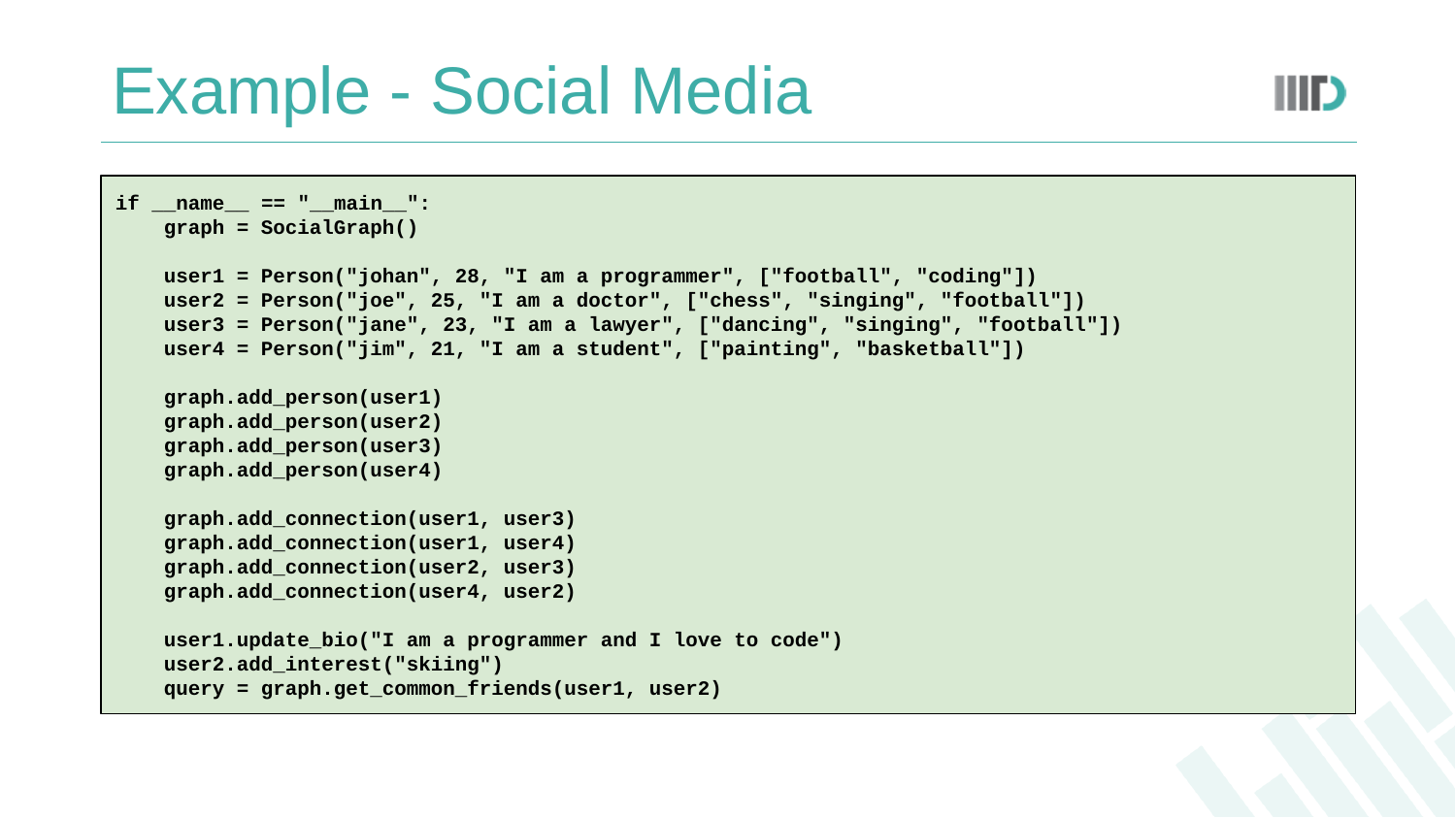

# Example - Social Media
if __name__ == "__main__":
    graph = SocialGraph()

    user1 = Person("johan", 28, "I am a programmer", ["football", "coding"])
    user2 = Person("joe", 25, "I am a doctor", ["chess", "singing", "football"])
    user3 = Person("jane", 23, "I am a lawyer", ["dancing", "singing", "football"])
    user4 = Person("jim", 21, "I am a student", ["painting", "basketball"])

    graph.add_person(user1)
    graph.add_person(user2)
    graph.add_person(user3)
    graph.add_person(user4)

    graph.add_connection(user1, user3)
    graph.add_connection(user1, user4)
    graph.add_connection(user2, user3)
    graph.add_connection(user4, user2)

    user1.update_bio("I am a programmer and I love to code")
    user2.add_interest("skiing")
    query = graph.get_common_friends(user1, user2)